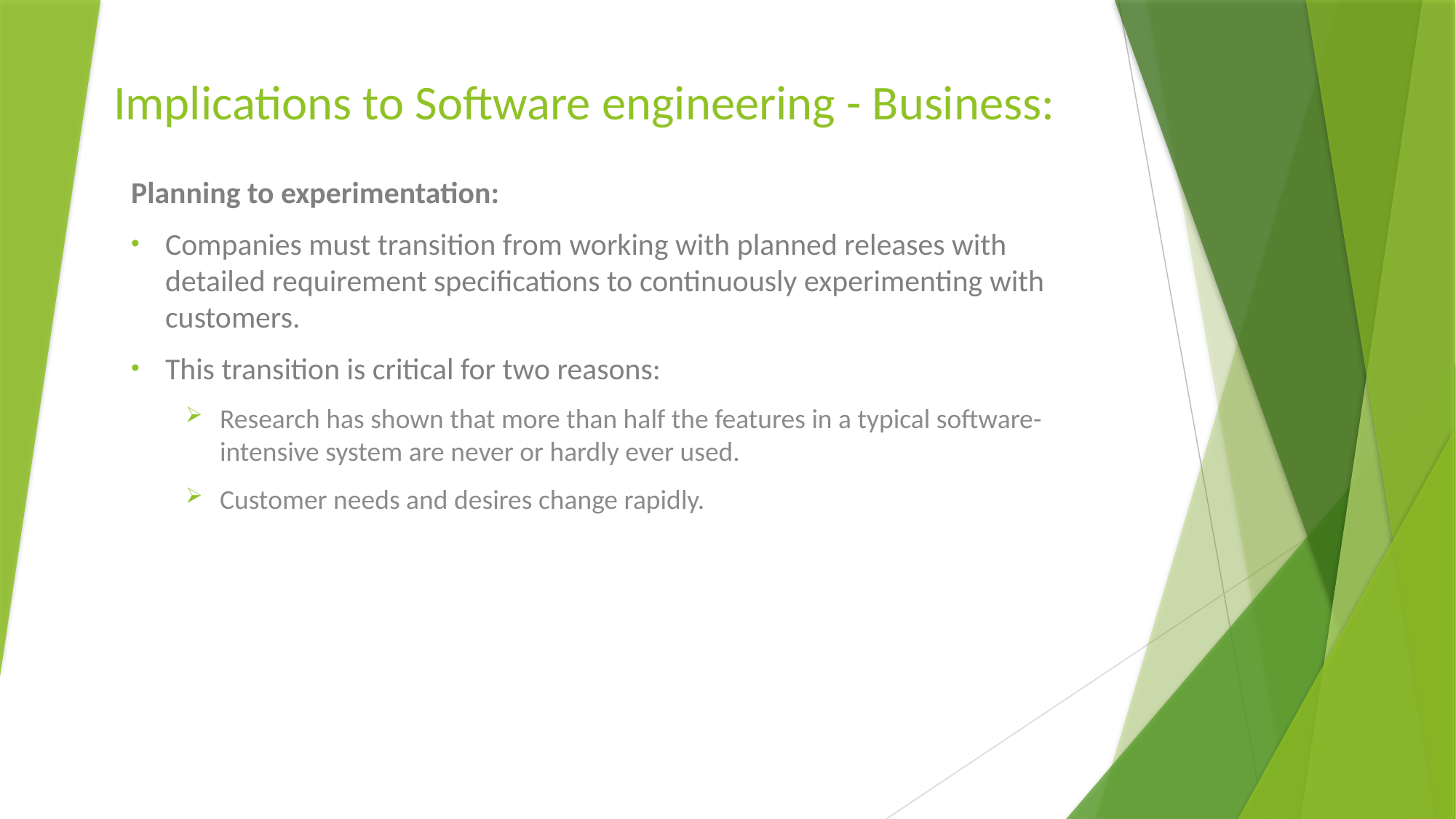

# Implications to Software engineering - Business:
Planning to experimentation:
Companies must transition from working with planned releases with detailed requirement specifications to continuously experimenting with customers.
This transition is critical for two reasons:
Research has shown that more than half the features in a typical software-intensive system are never or hardly ever used.
Customer needs and desires change rapidly.